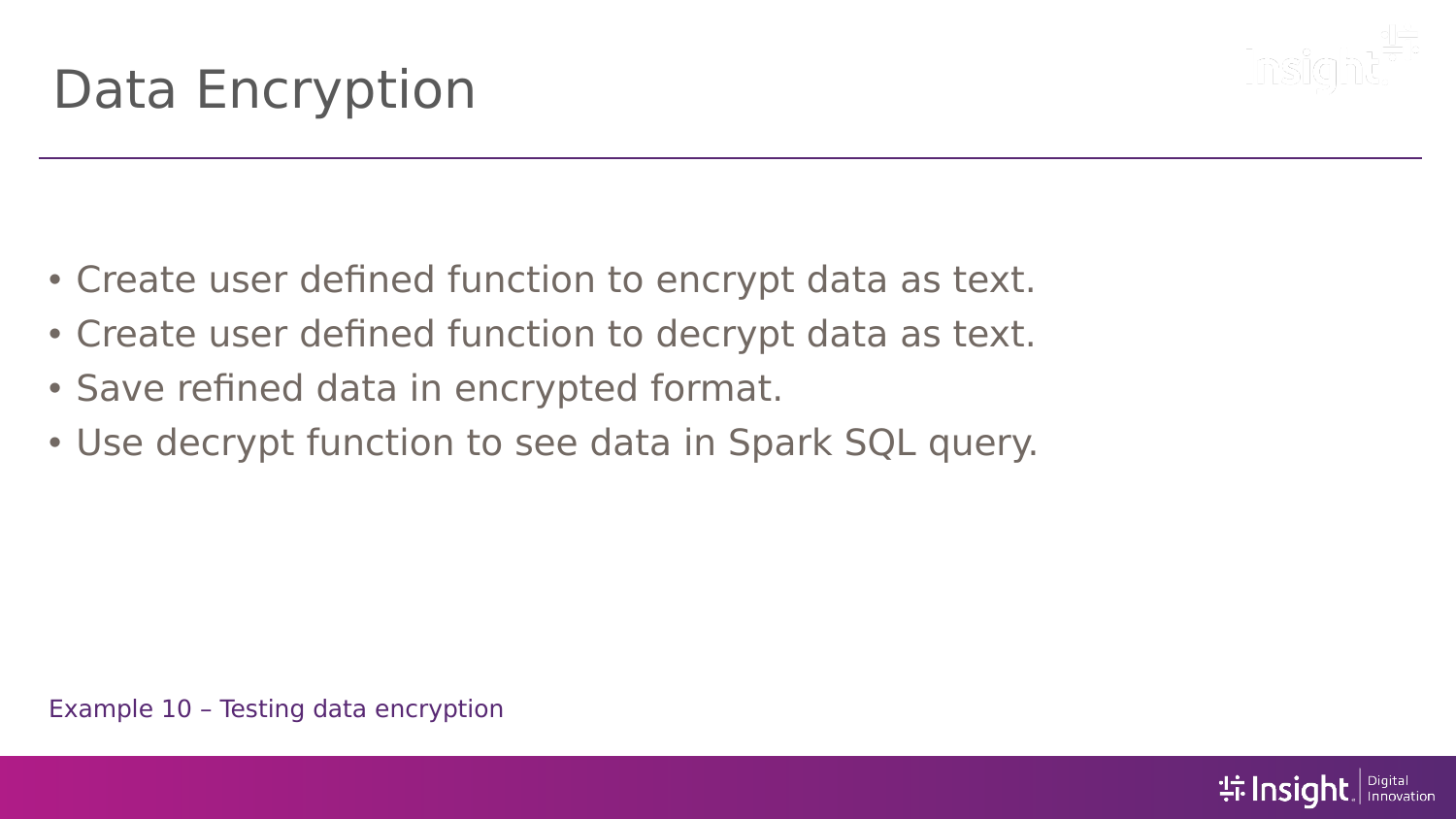

# Data Encryption

Create user defined function to encrypt data as text.
Create user defined function to decrypt data as text.
Save refined data in encrypted format.
Use decrypt function to see data in Spark SQL query.

Example 10 – Testing data encryption